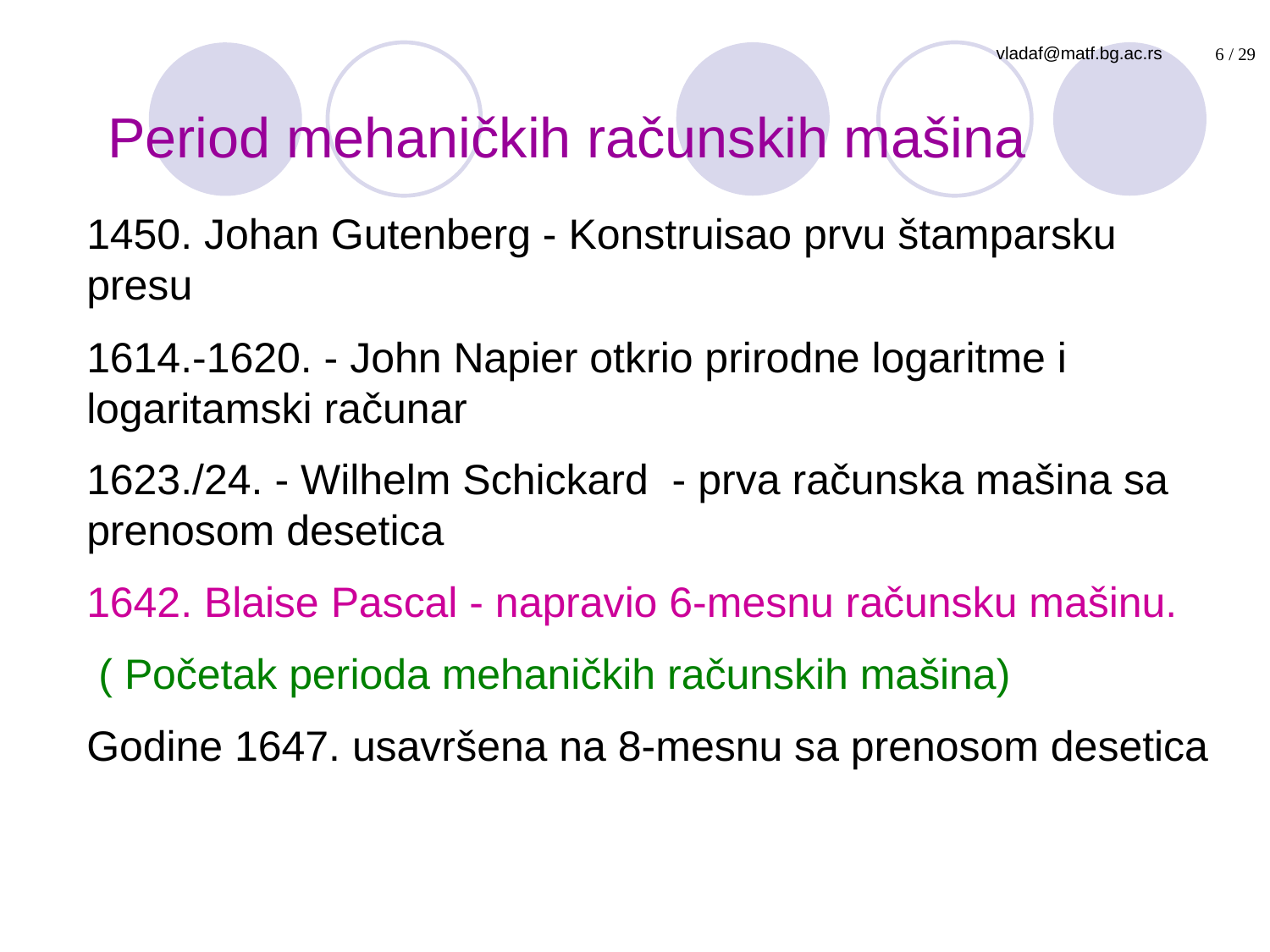

# Period mehaničkih računskih mašina
1450. Johan Gutenberg - Konstruisao prvu štamparsku presu
1614.-1620. - John Napier otkrio prirodne logaritme i logaritamski računar
1623./24. - Wilhelm Schickard  - prva računska mašina sa prenosom desetica
1642. Blaise Pascal - napravio 6-mesnu računsku mašinu.
 ( Početak perioda mehaničkih računskih mašina)
Godine 1647. usavršena na 8-mesnu sa prenosom desetica